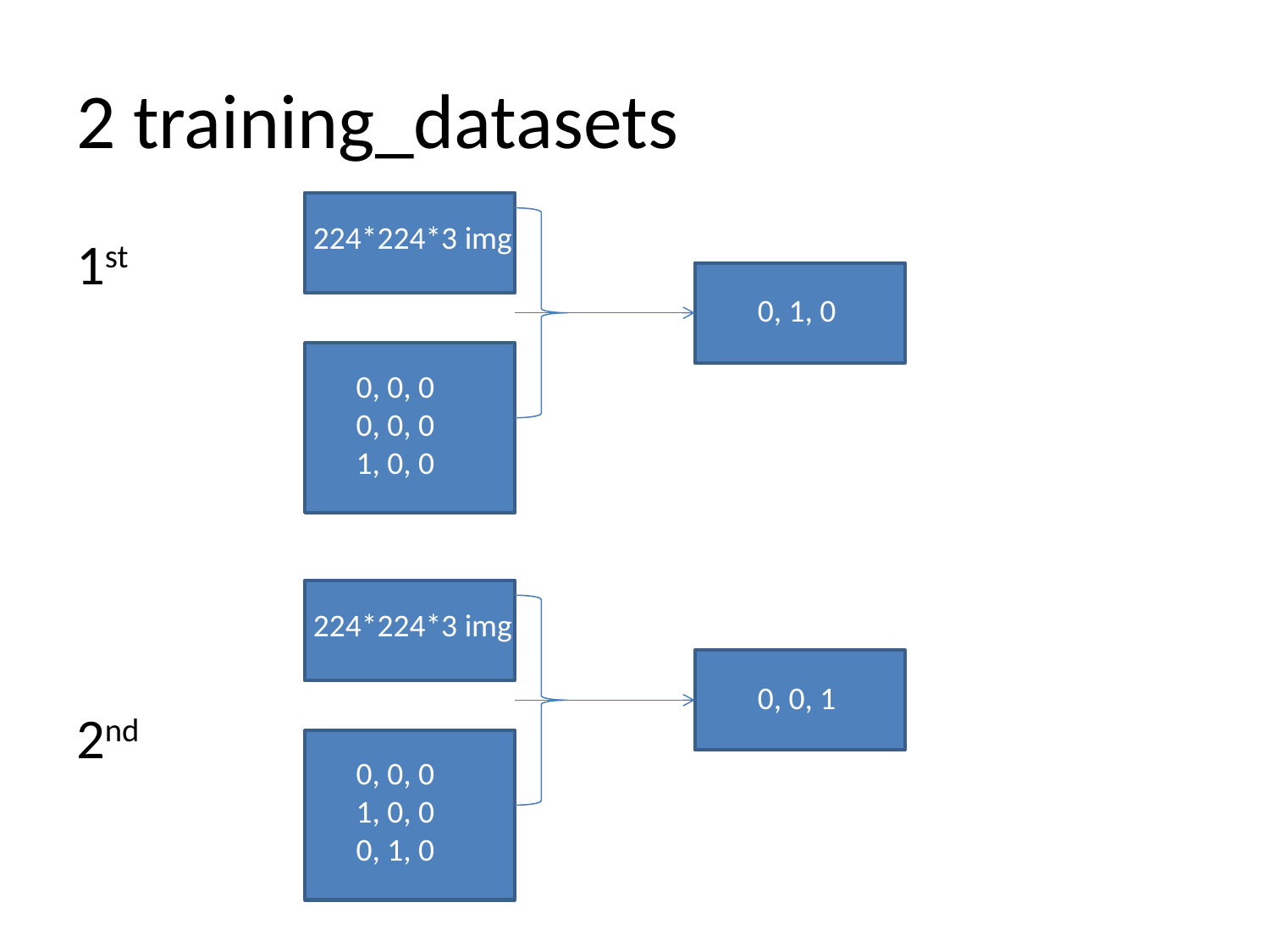

# 2 training_datasets

224*224*3 img
1st

2nd

       0, 1, 0

0, 0, 0
0, 0, 0
1, 0, 0

224*224*3 img

       0, 0, 1

0, 0, 0
1, 0, 0
0, 1, 0